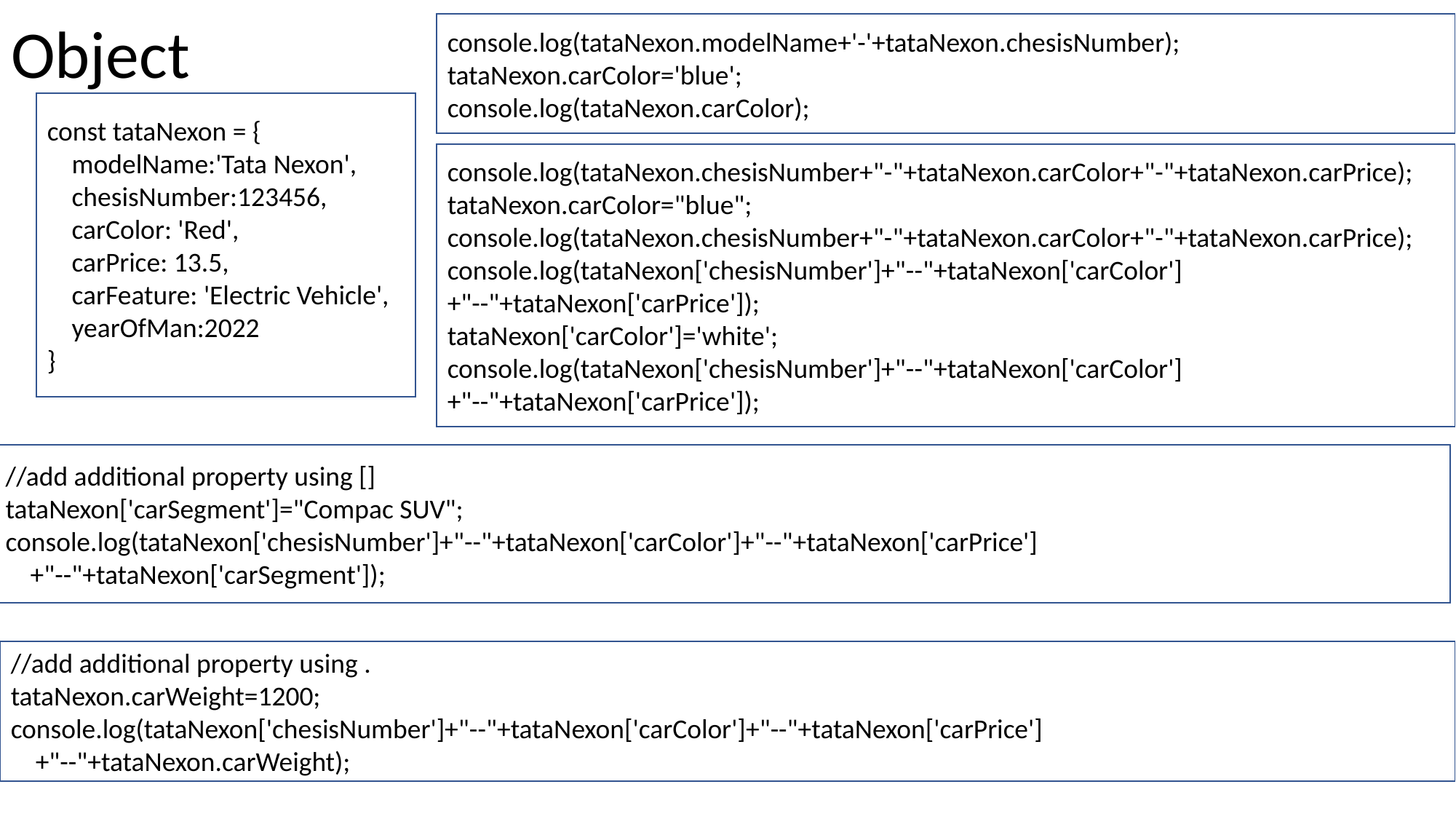

# Object
console.log(tataNexon.modelName+'-'+tataNexon.chesisNumber);
tataNexon.carColor='blue';
console.log(tataNexon.carColor);
const tataNexon = {
    modelName:'Tata Nexon',
    chesisNumber:123456,
    carColor: 'Red',
    carPrice: 13.5,
    carFeature: 'Electric Vehicle',
    yearOfMan:2022
}
console.log(tataNexon.chesisNumber+"-"+tataNexon.carColor+"-"+tataNexon.carPrice);
tataNexon.carColor="blue";
console.log(tataNexon.chesisNumber+"-"+tataNexon.carColor+"-"+tataNexon.carPrice);
console.log(tataNexon['chesisNumber']+"--"+tataNexon['carColor']+"--"+tataNexon['carPrice']);
tataNexon['carColor']='white';
console.log(tataNexon['chesisNumber']+"--"+tataNexon['carColor']+"--"+tataNexon['carPrice']);
//add additional property using []
tataNexon['carSegment']="Compac SUV";
console.log(tataNexon['chesisNumber']+"--"+tataNexon['carColor']+"--"+tataNexon['carPrice']
    +"--"+tataNexon['carSegment']);
//add additional property using .
tataNexon.carWeight=1200;
console.log(tataNexon['chesisNumber']+"--"+tataNexon['carColor']+"--"+tataNexon['carPrice']
    +"--"+tataNexon.carWeight);